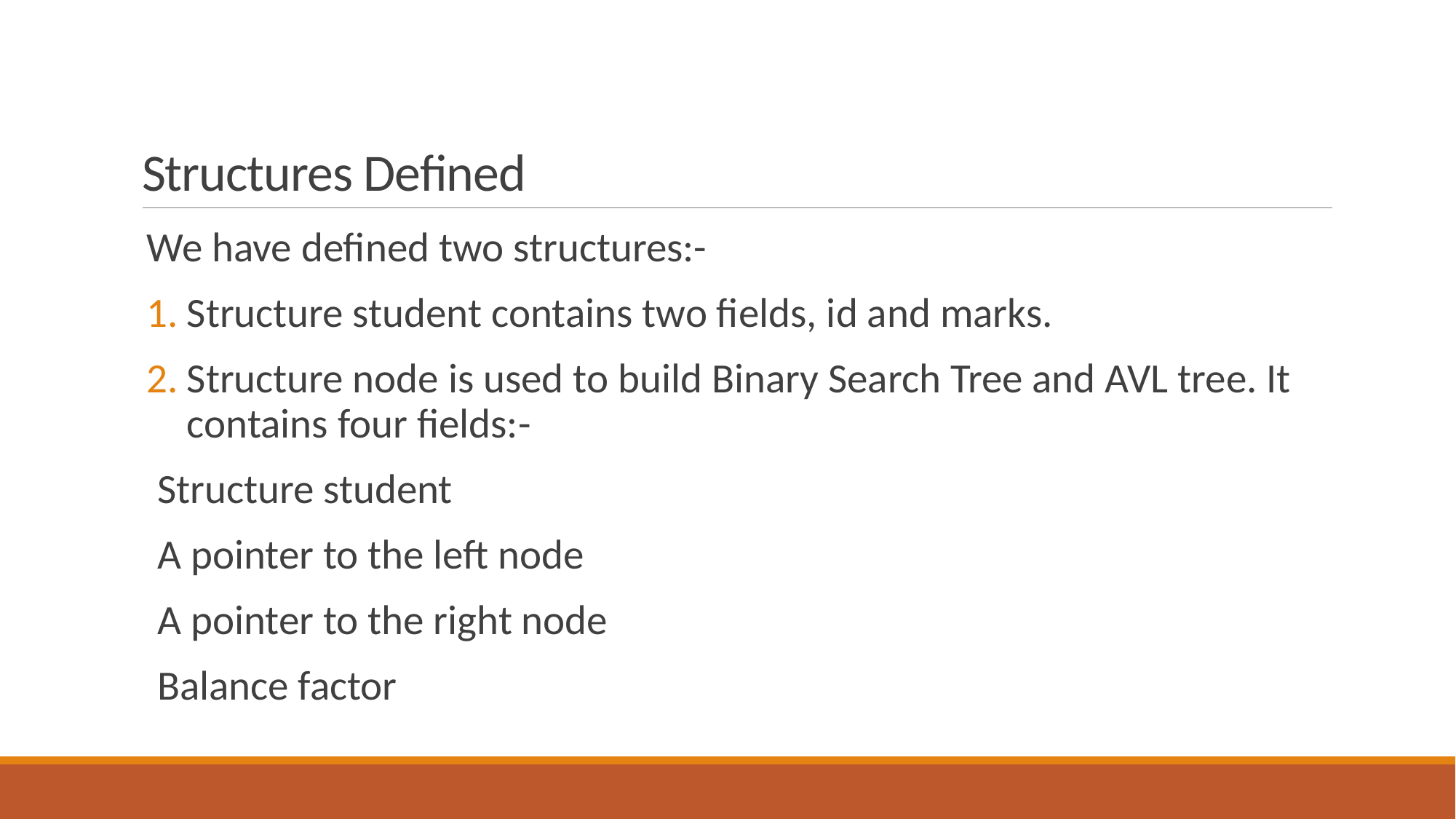

# Structures Defined
We have defined two structures:-
Structure student contains two fields, id and marks.
Structure node is used to build Binary Search Tree and AVL tree. It contains four fields:-
Structure student
A pointer to the left node
A pointer to the right node
Balance factor